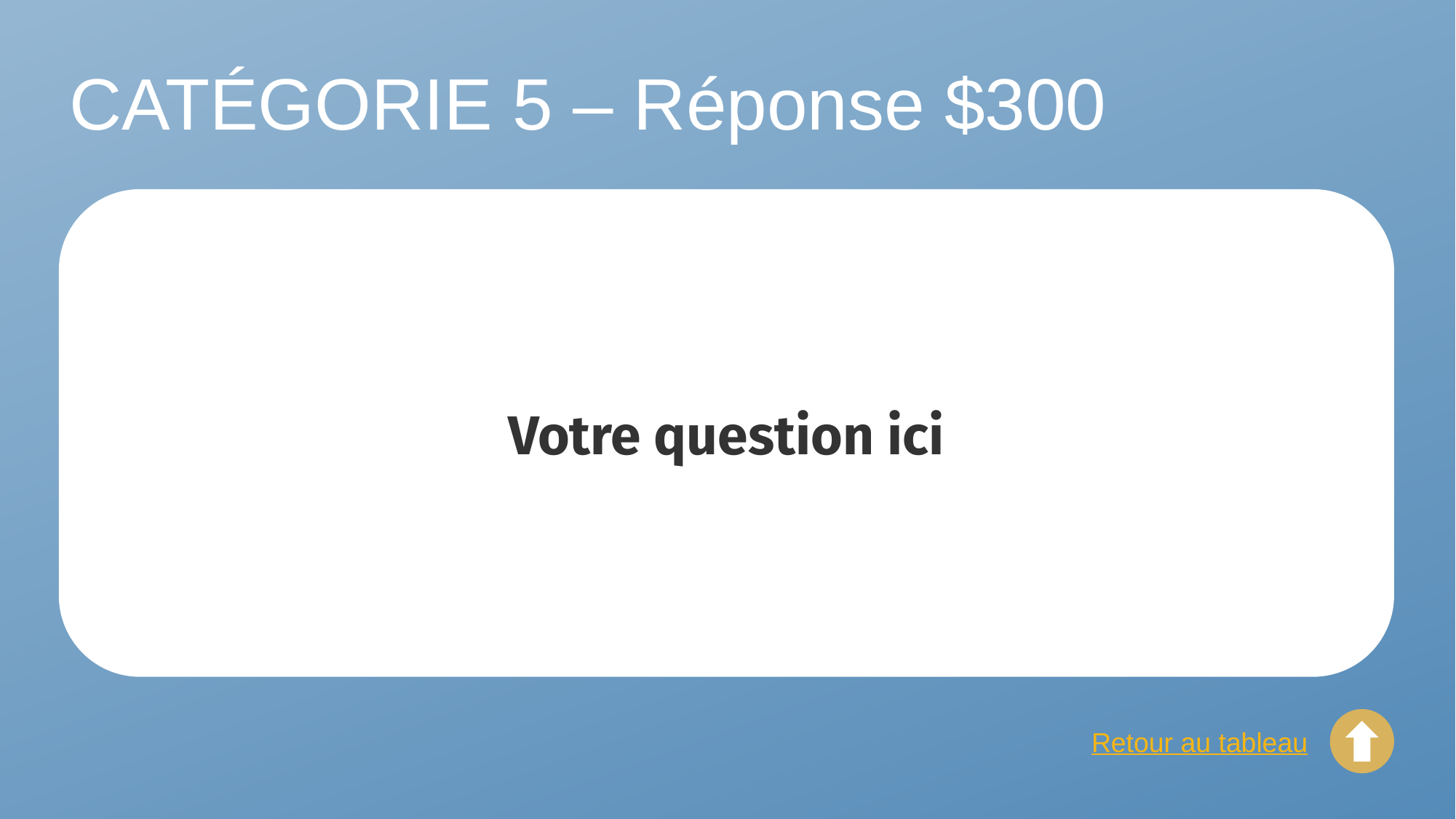

# CATÉGORIE 5 – Réponse $300
Votre question ici

Retour au tableau